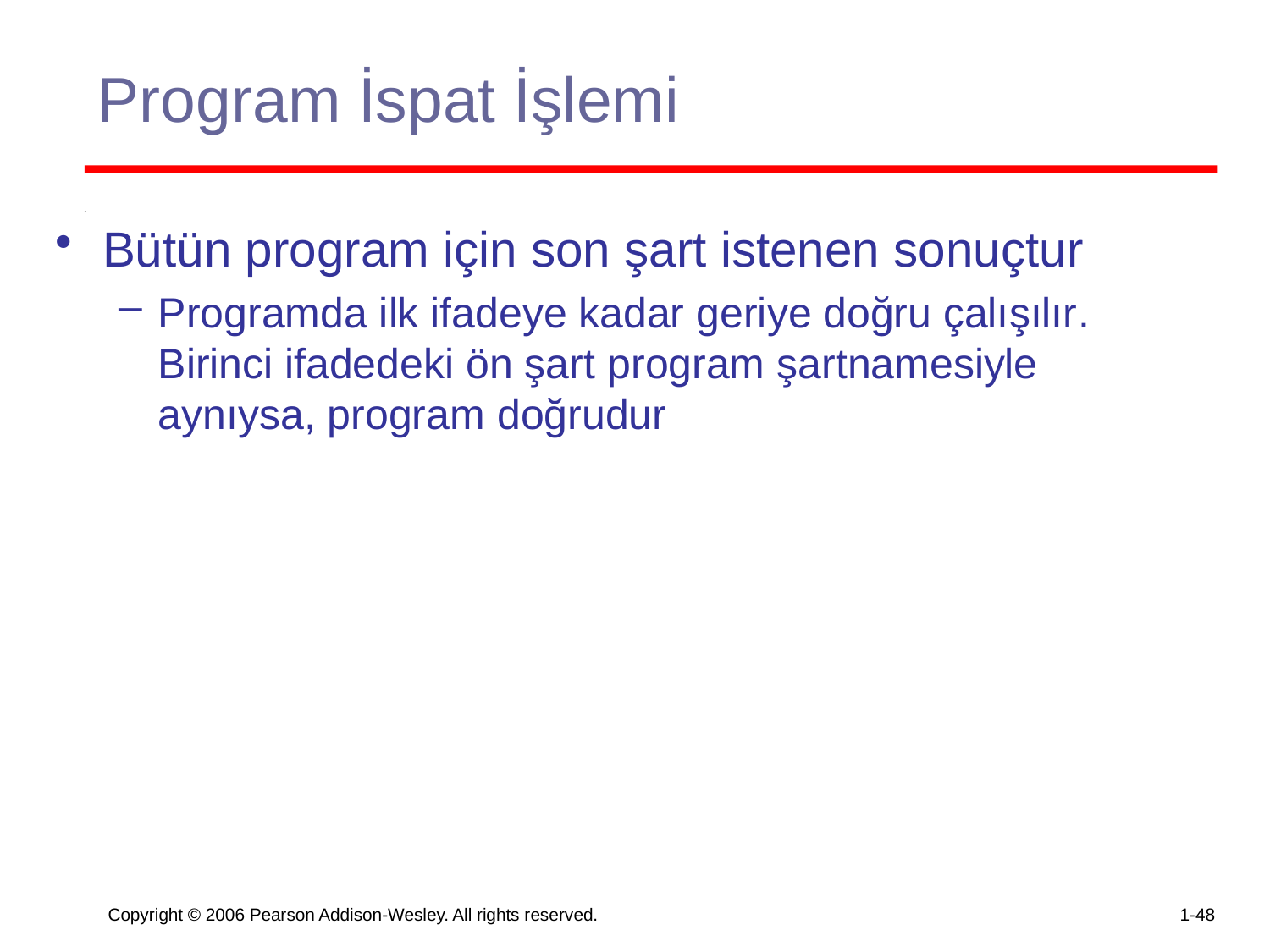

# Program İspat İşlemi
Bütün program için son şart istenen sonuçtur
Programda ilk ifadeye kadar geriye doğru çalışılır. Birinci ifadedeki ön şart program şartnamesiyle aynıysa, program doğrudur
Copyright © 2006 Pearson Addison-Wesley. All rights reserved.
1-48